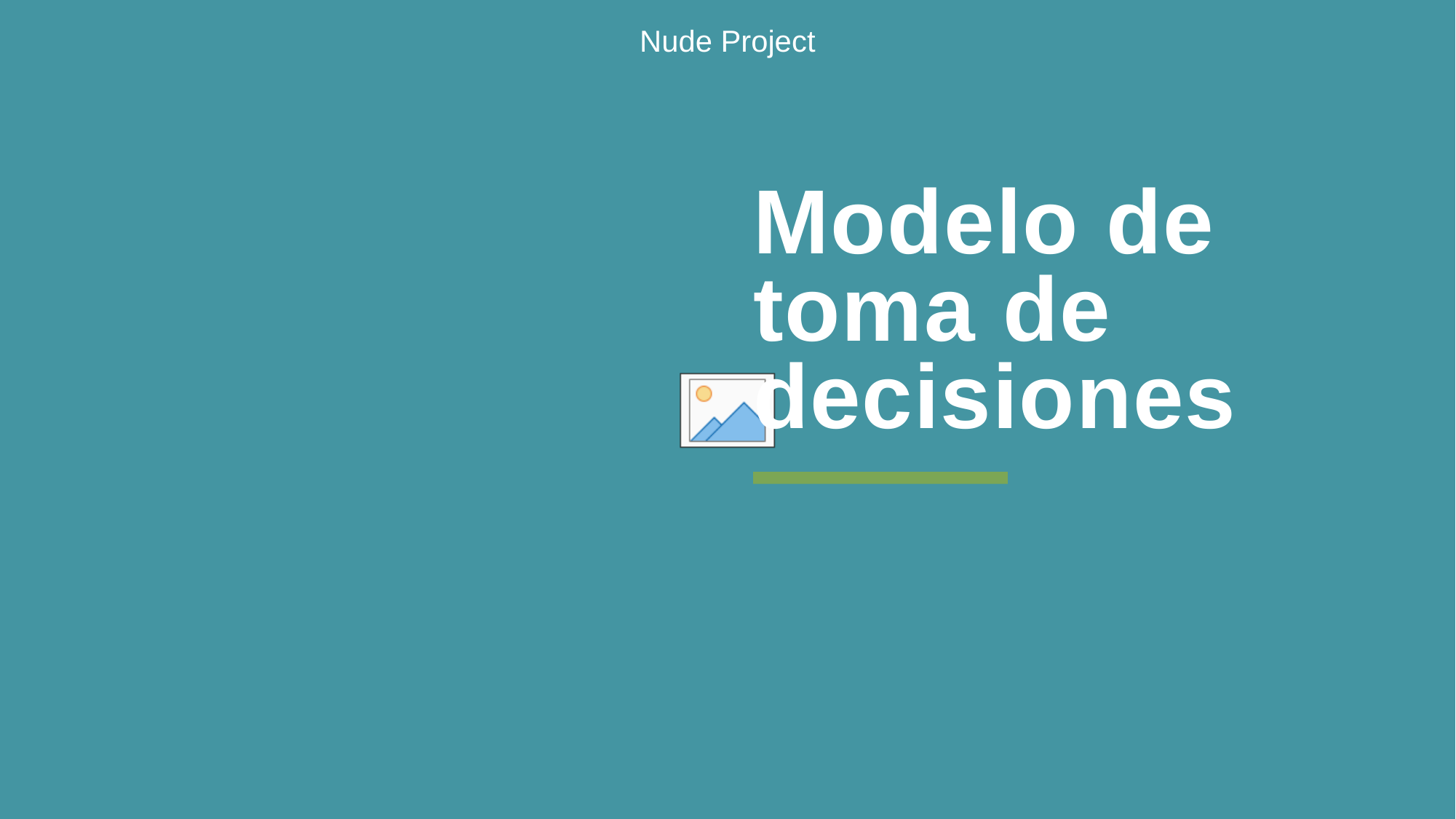

Nude Project
# Modelo de toma de decisiones